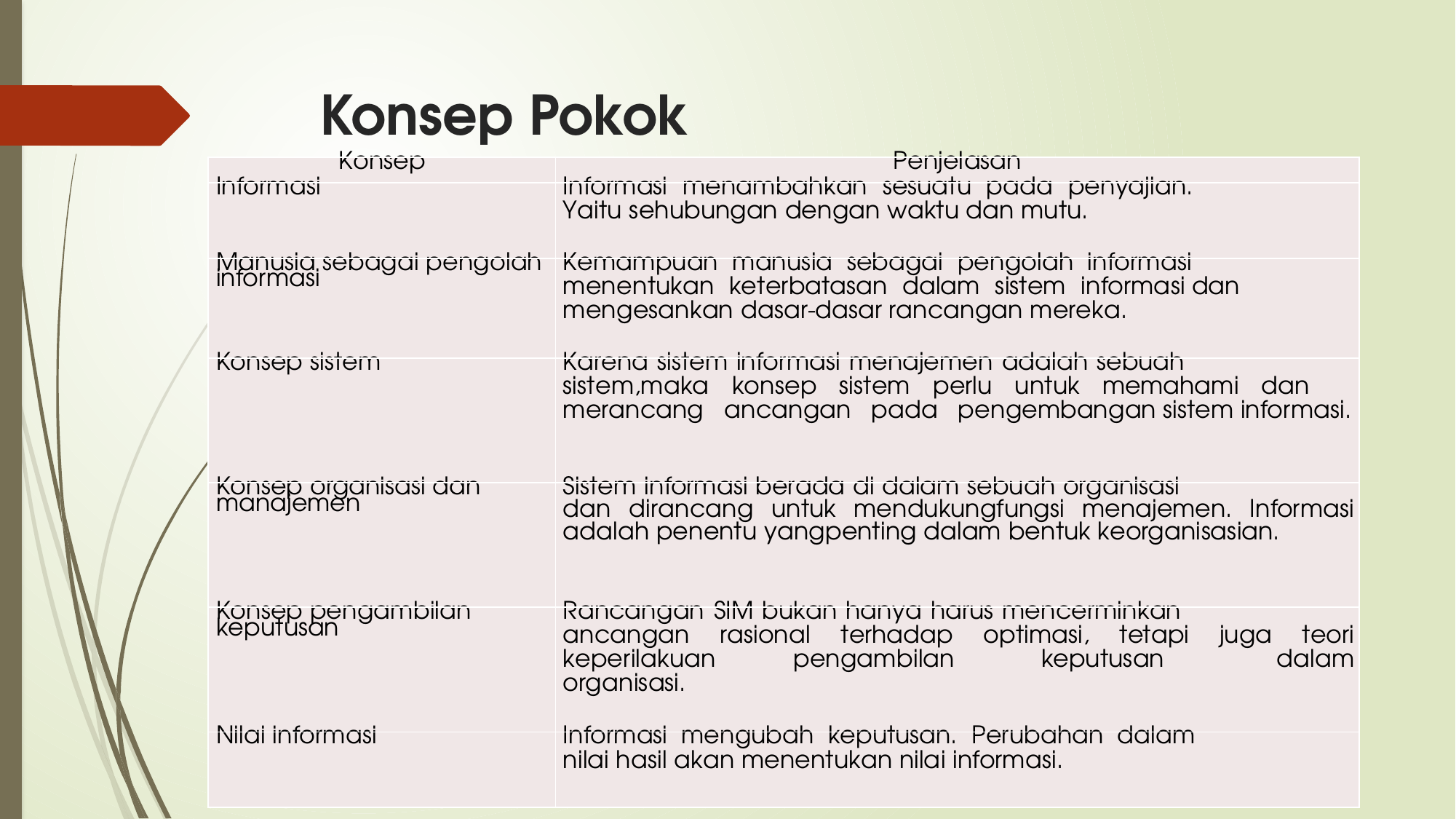

# Konsep Pokok
| Konsep | Penjelasan |
| --- | --- |
| Informasi | Informasi menambahkan sesuatu pada penyajian. Yaitu sehubungan dengan waktu dan mutu. |
| Manusia sebagai pengolah informasi | Kemampuan manusia sebagai pengolah informasi menentukan keterbatasan dalam sistem informasi dan mengesankan dasar-dasar rancangan mereka. |
| Konsep sistem | Karena sistem informasi menajemen adalah sebuah sistem,maka konsep sistem perlu untuk memahami dan merancang ancangan pada pengembangan sistem informasi. |
| Konsep organisasi dan manajemen | Sistem informasi berada di dalam sebuah organisasi dan dirancang untuk mendukungfungsi menajemen. Informasi adalah penentu yangpenting dalam bentuk keorganisasian. |
| Konsep pengambilan keputusan | Rancangan SIM bukan hanya harus mencerminkan ancangan rasional terhadap optimasi, tetapi juga teori keperilakuan pengambilan keputusan dalam organisasi. |
| Nilai informasi | Informasi mengubah keputusan. Perubahan dalam nilai hasil akan menentukan nilai informasi. |